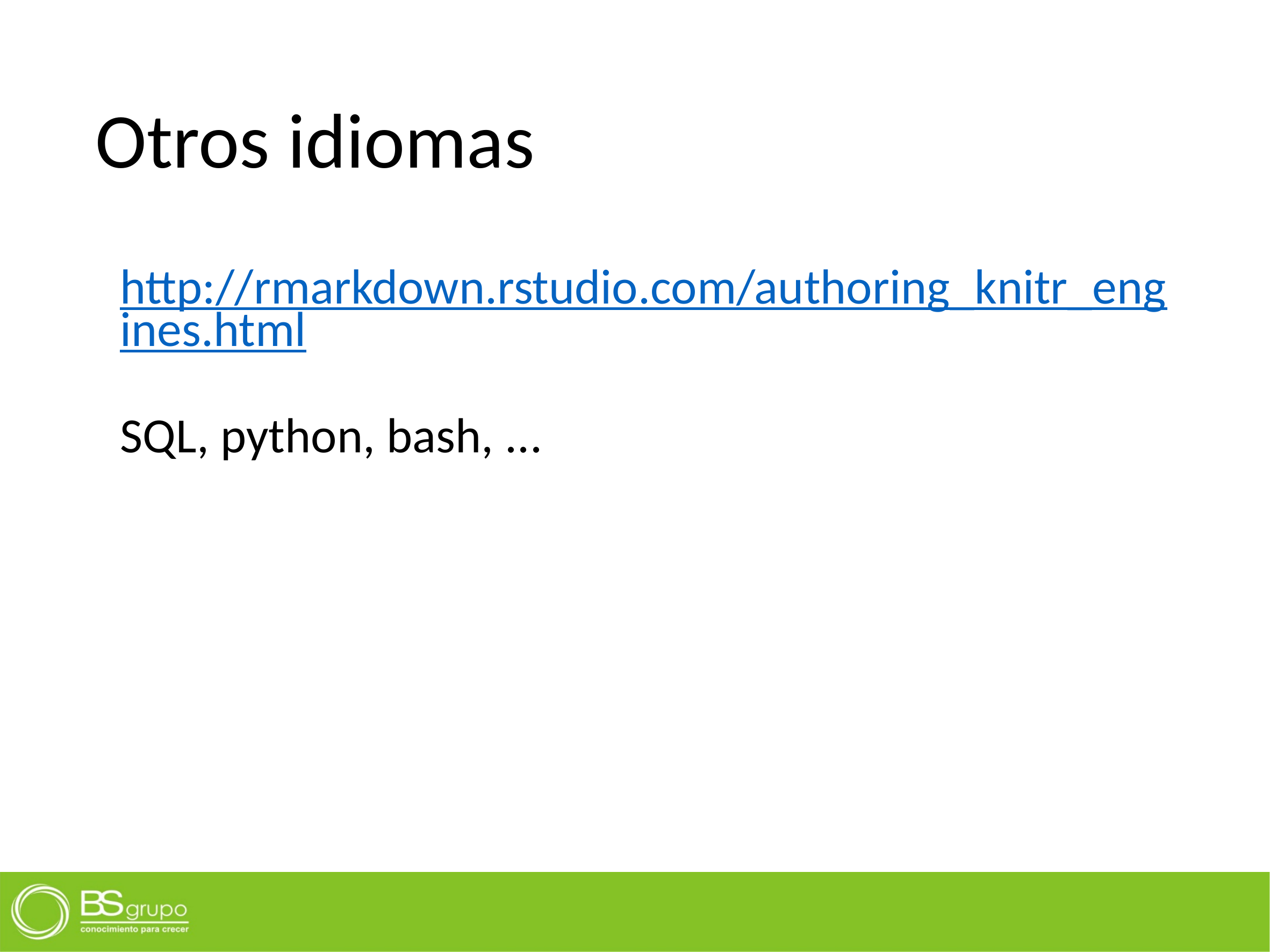

# Otros idiomas
http://rmarkdown.rstudio.com/authoring_knitr_engines.html

SQL, python, bash, ...